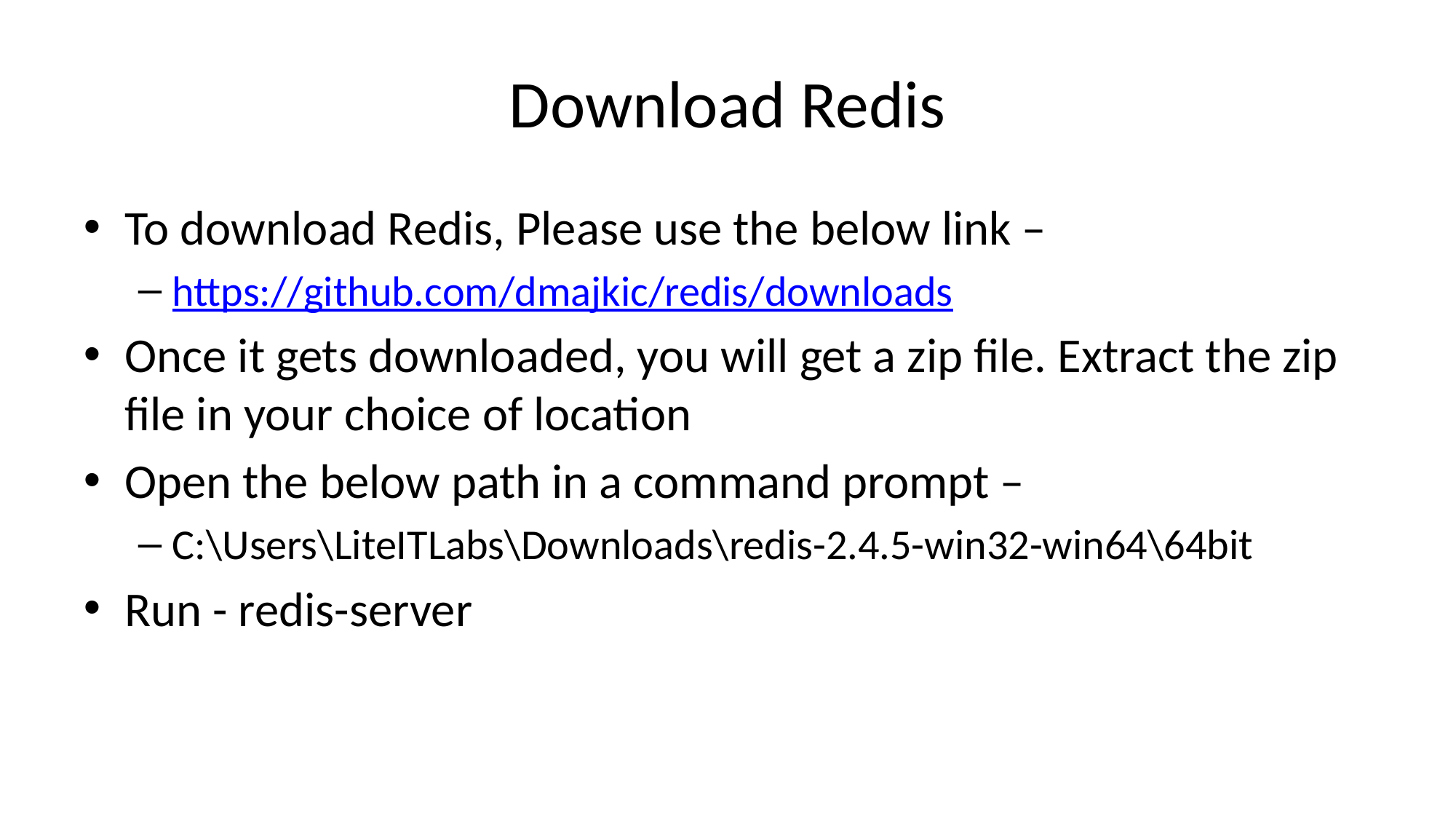

# Download Redis
To download Redis, Please use the below link –
https://github.com/dmajkic/redis/downloads
Once it gets downloaded, you will get a zip file. Extract the zip file in your choice of location
Open the below path in a command prompt –
C:\Users\LiteITLabs\Downloads\redis-2.4.5-win32-win64\64bit
Run - redis-server